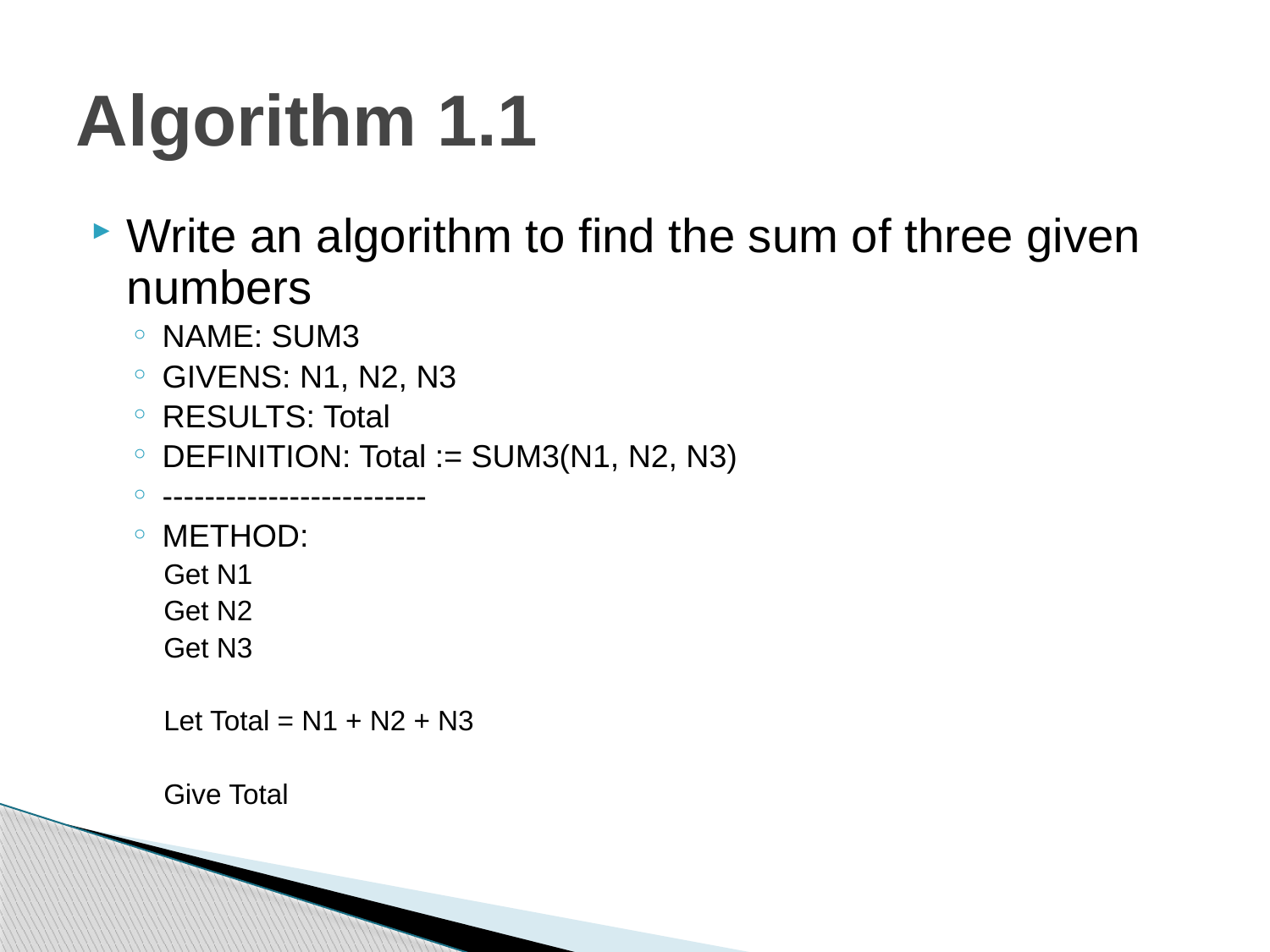

# Algorithm 1.1
Write an algorithm to find the sum of three given numbers
NAME: SUM3
GIVENS: N1, N2, N3
RESULTS: Total
DEFINITION: Total := SUM3(N1, N2, N3)
-------------------------
METHOD:
Get N1
Get N2
Get N3

Let Total = N1 + N2 + N3

Give Total